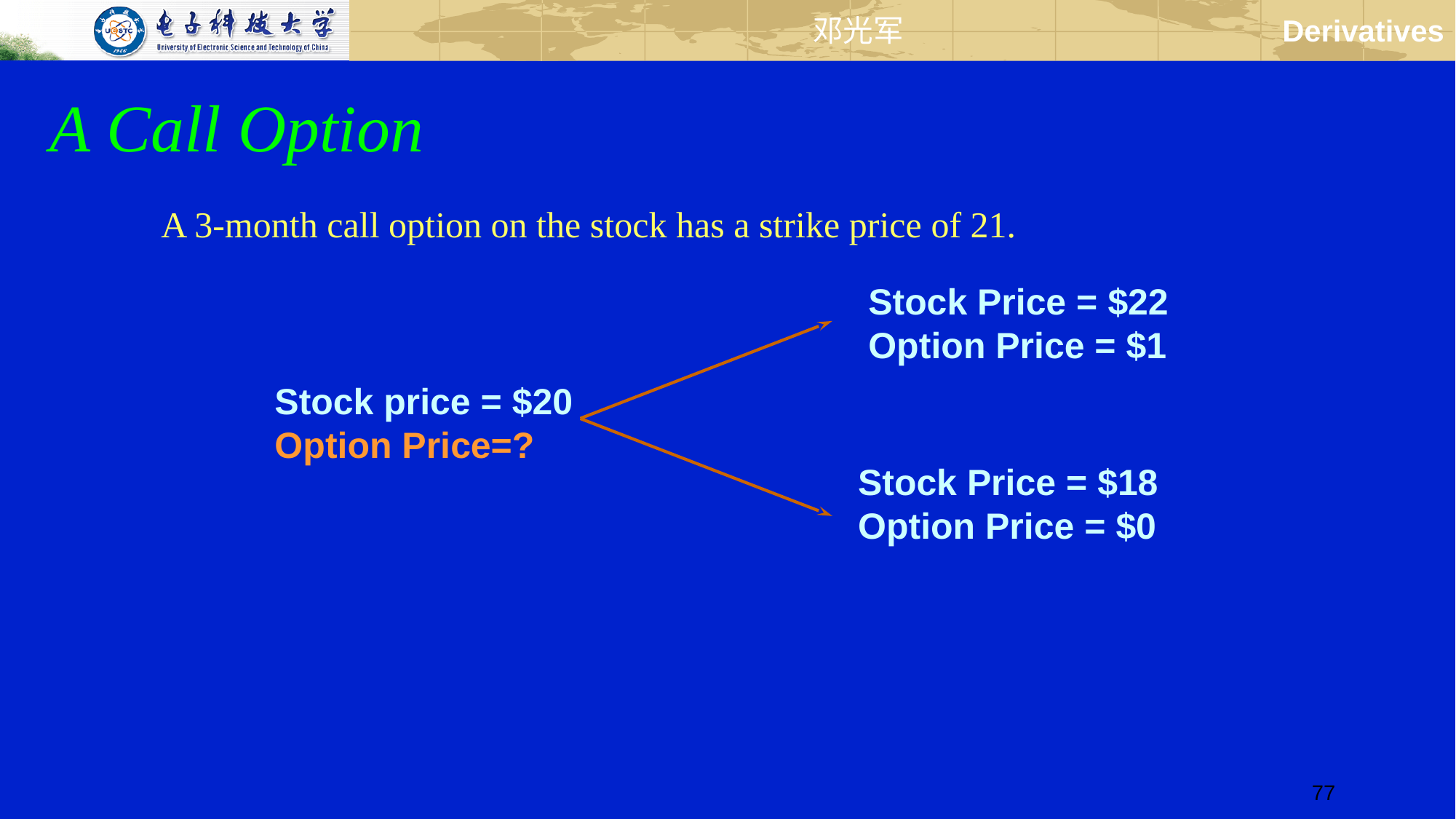

A Call Option
	A 3-month call option on the stock has a strike price of 21.

Stock Price = $22
Option Price = $1

Stock price = $20
Option Price=?

Stock Price = $18
Option Price = $0